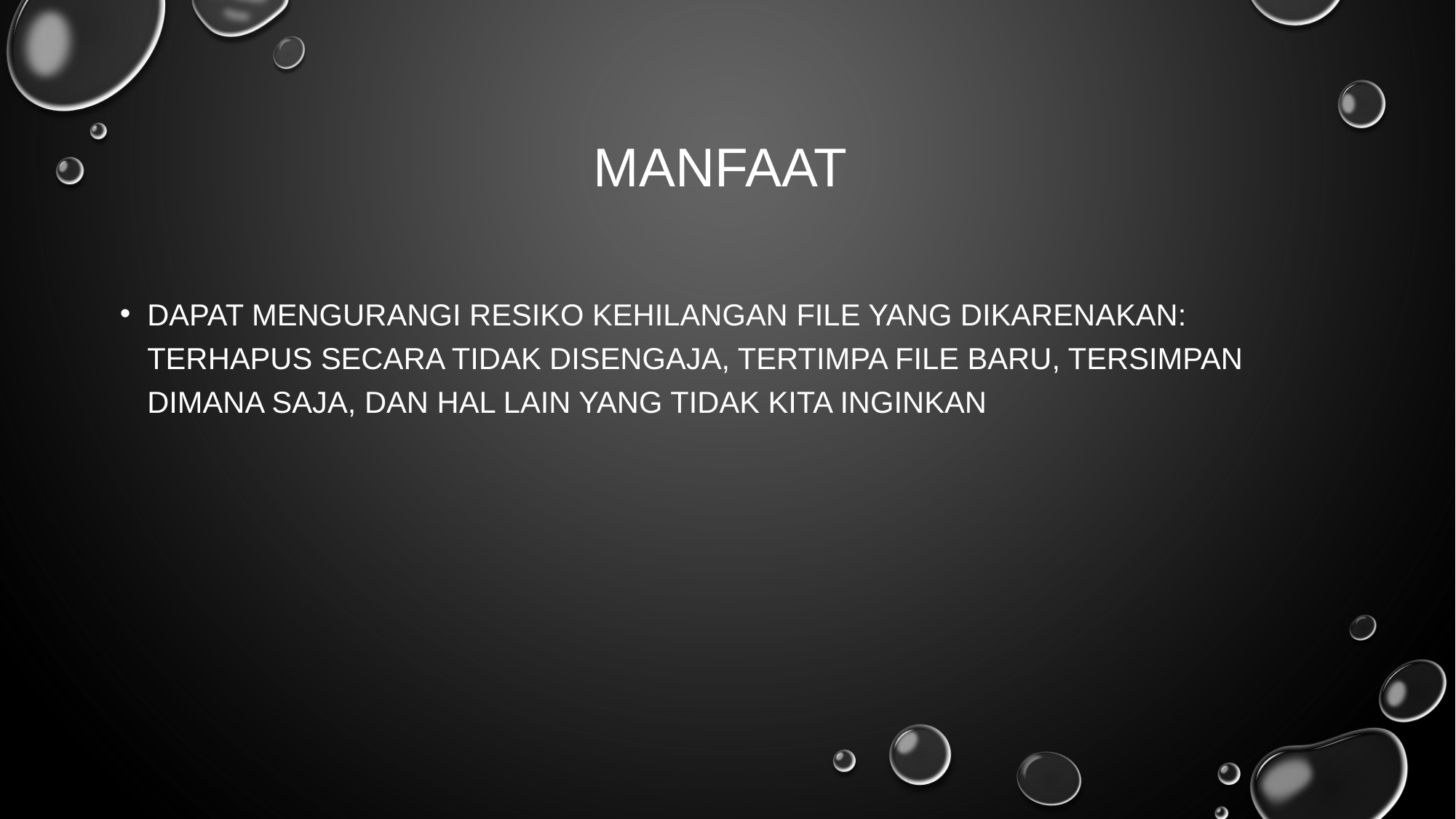

# Manfaat
Dapat mengurangi resiko kehilangan file yang dikarenakan: terhapus secara tidak disengaja, tertimpa file baru, tersimpan dimana saja, dan hal lain yang tidak kita inginkan